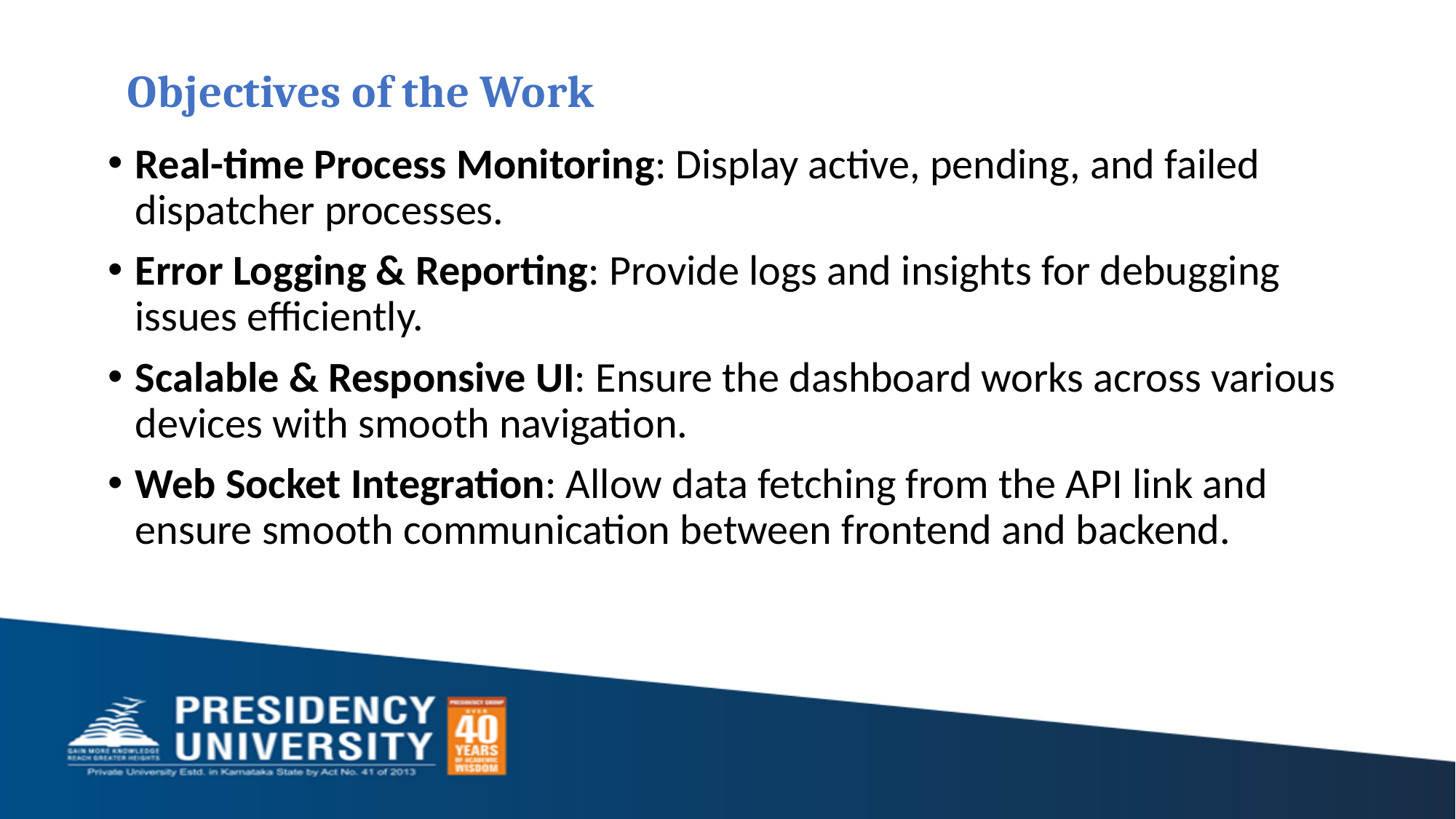

# Objectives of the Work
Real-time Process Monitoring: Display active, pending, and failed dispatcher processes.
Error Logging & Reporting: Provide logs and insights for debugging issues efficiently.
Scalable & Responsive UI: Ensure the dashboard works across various devices with smooth navigation.
Web Socket Integration: Allow data fetching from the API link and ensure smooth communication between frontend and backend.